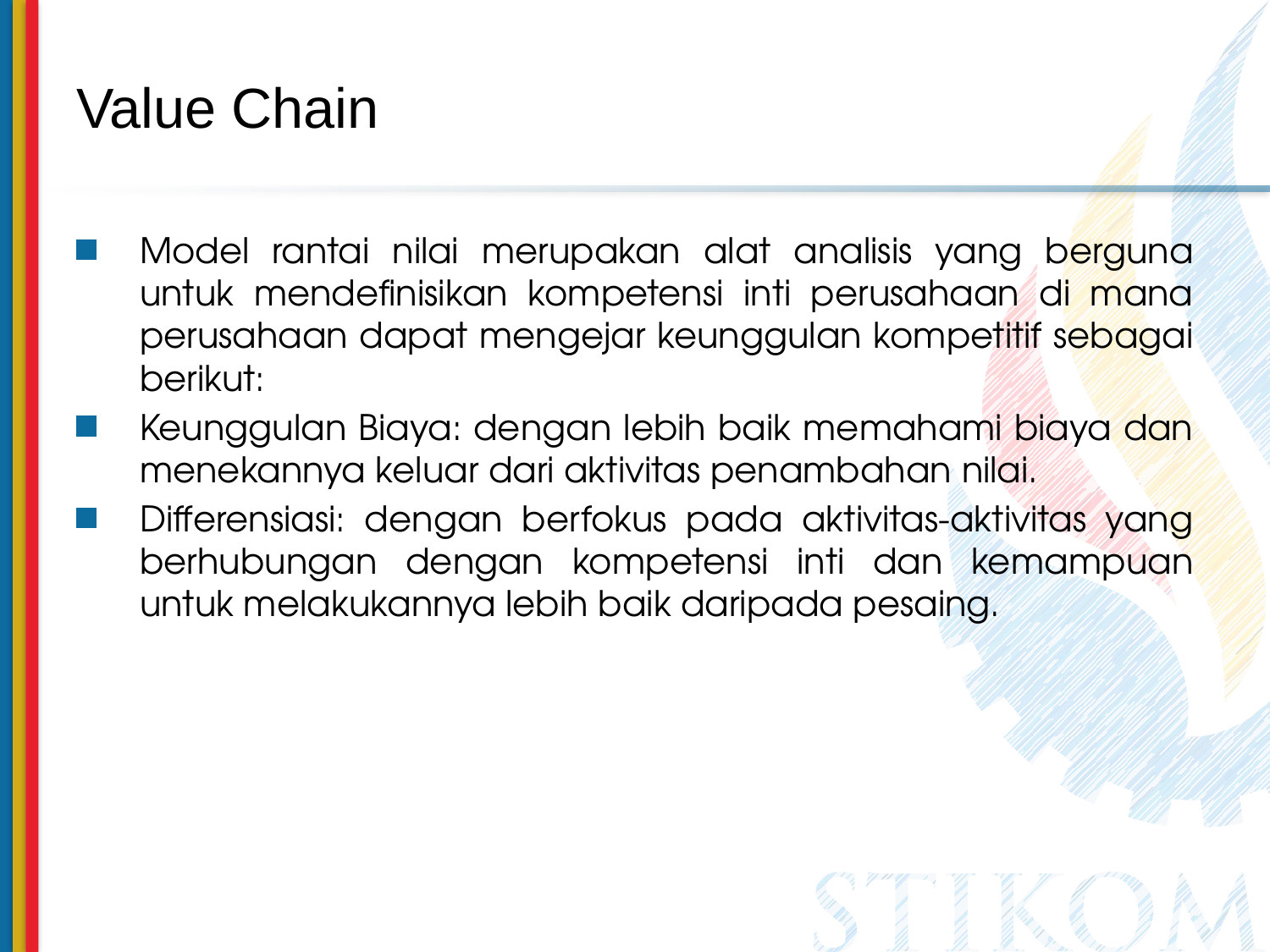

# Value Chain
Model rantai nilai merupakan alat analisis yang berguna untuk mendefinisikan kompetensi inti perusahaan di mana perusahaan dapat mengejar keunggulan kompetitif sebagai berikut:
Keunggulan Biaya: dengan lebih baik memahami biaya dan menekannya keluar dari aktivitas penambahan nilai.
Differensiasi: dengan berfokus pada aktivitas-aktivitas yang berhubungan dengan kompetensi inti dan kemampuan untuk melakukannya lebih baik daripada pesaing.